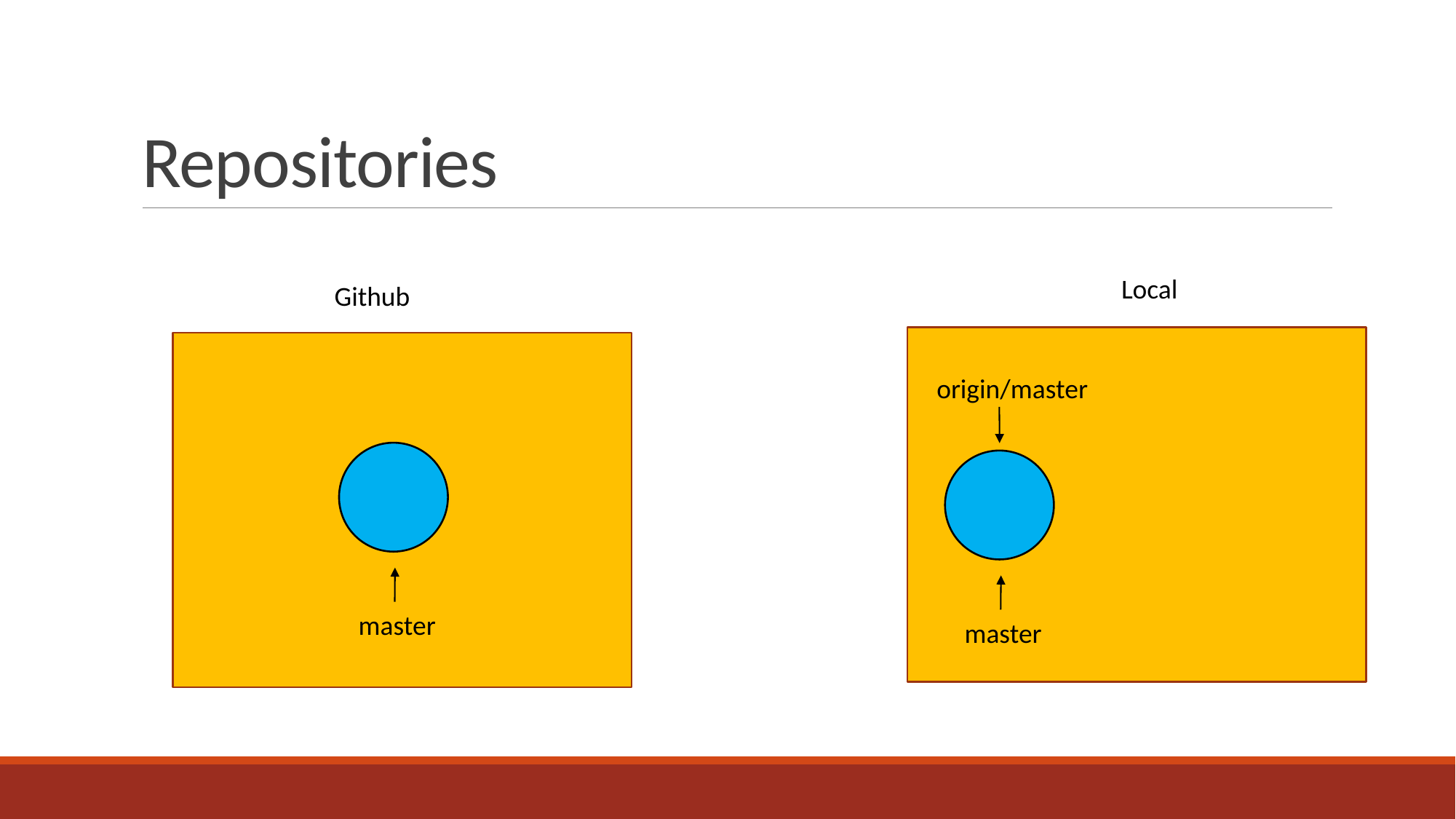

# Repositories
Local
Github

origin/master

master
master